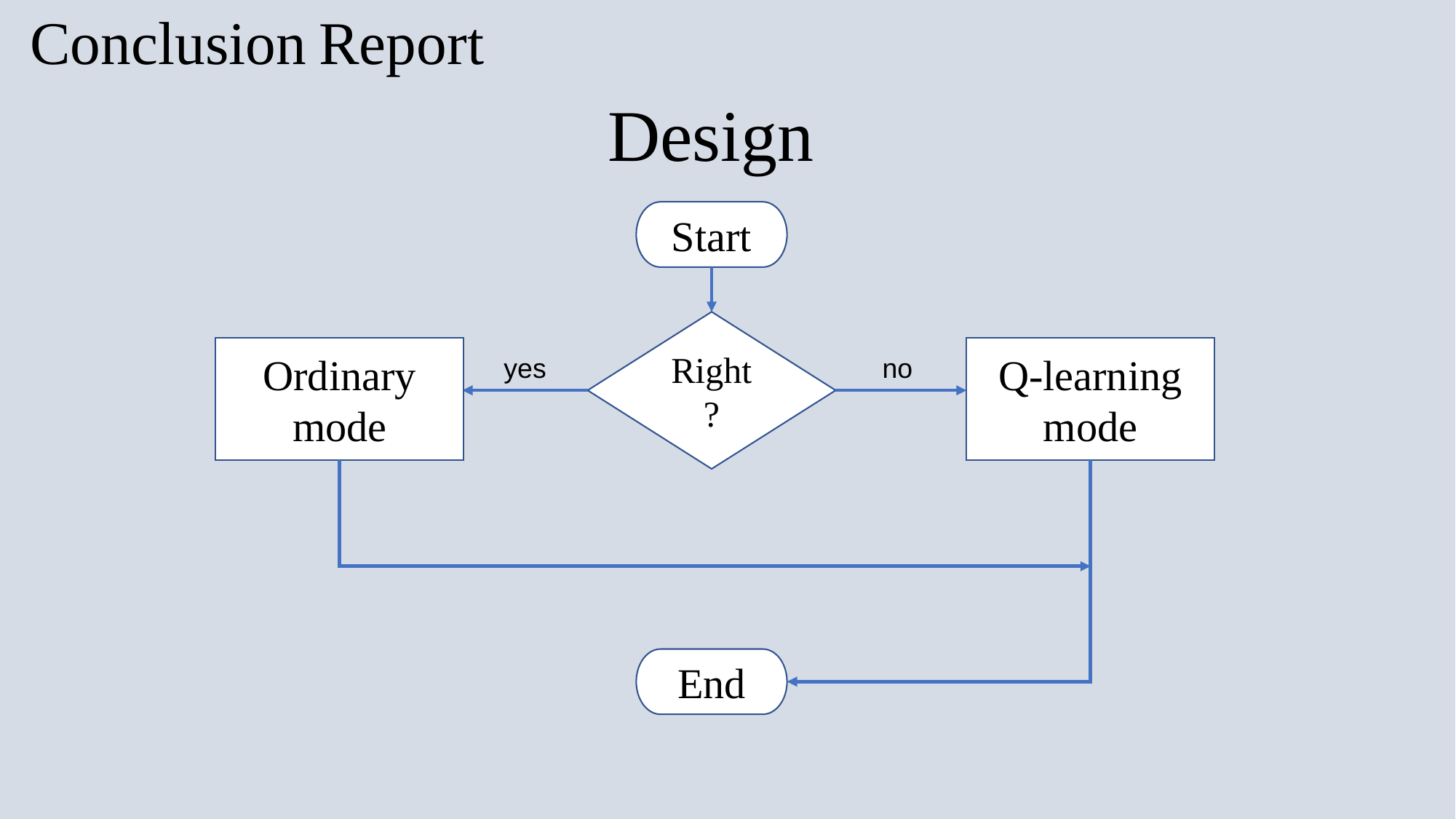

Conclusion Report
Design
Start
Right ?
Ordinary mode
Q-learning mode
yes
no
End